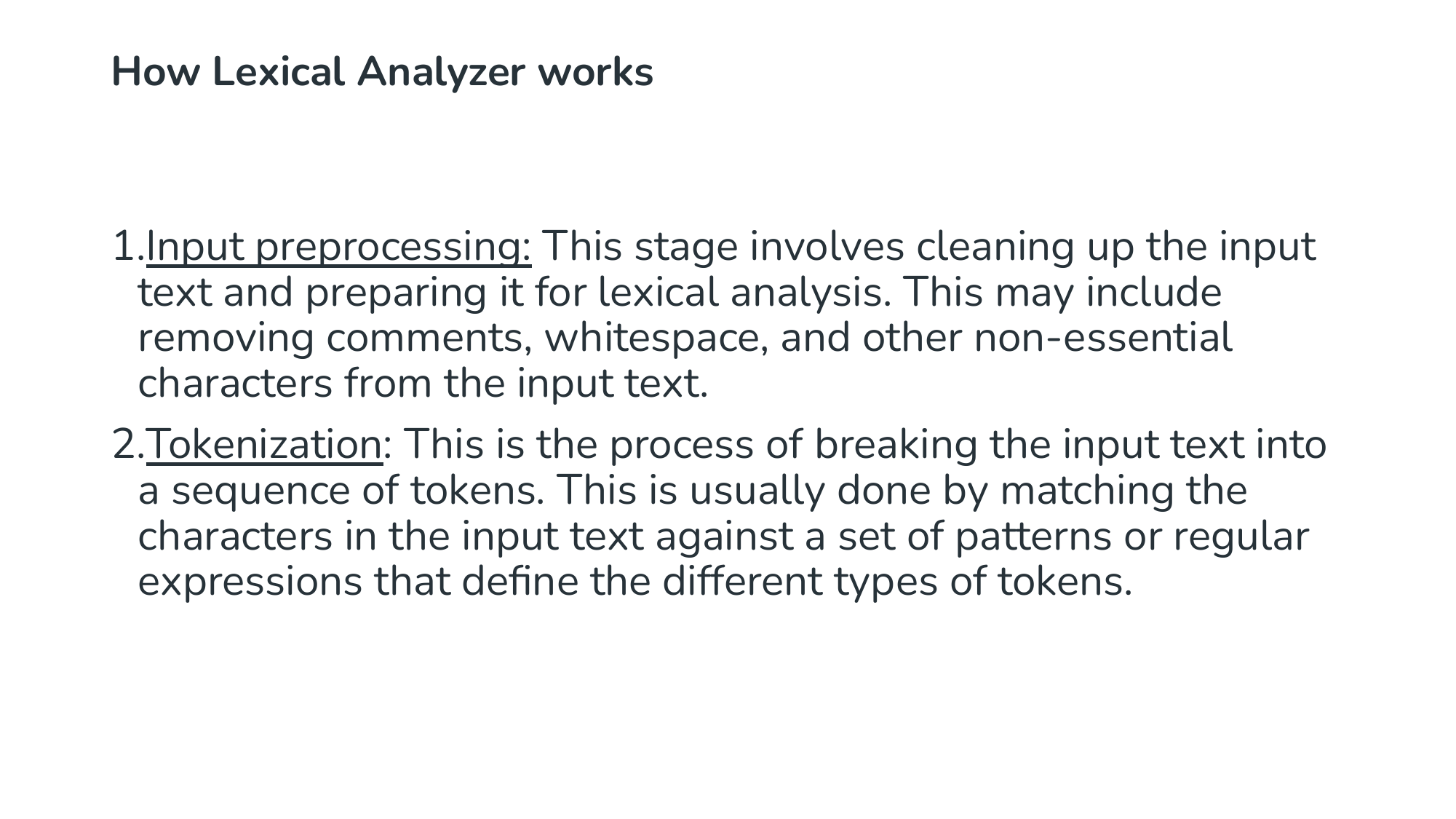

# How Lexical Analyzer works
Input preprocessing: This stage involves cleaning up the input text and preparing it for lexical analysis. This may include removing comments, whitespace, and other non-essential characters from the input text.
Tokenization: This is the process of breaking the input text into a sequence of tokens. This is usually done by matching the characters in the input text against a set of patterns or regular expressions that define the different types of tokens.